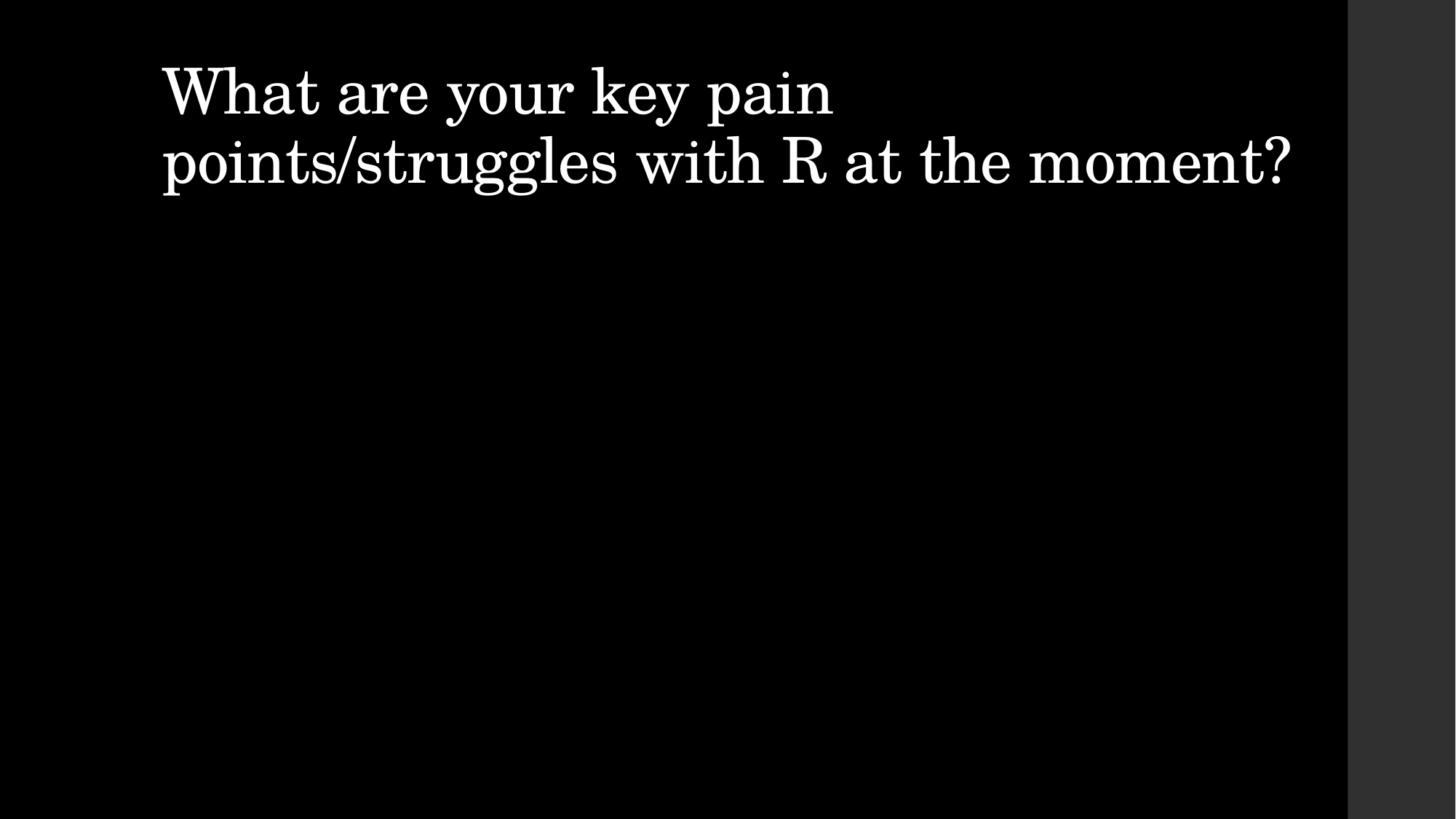

# What are your key pain points/struggles with R at the moment?